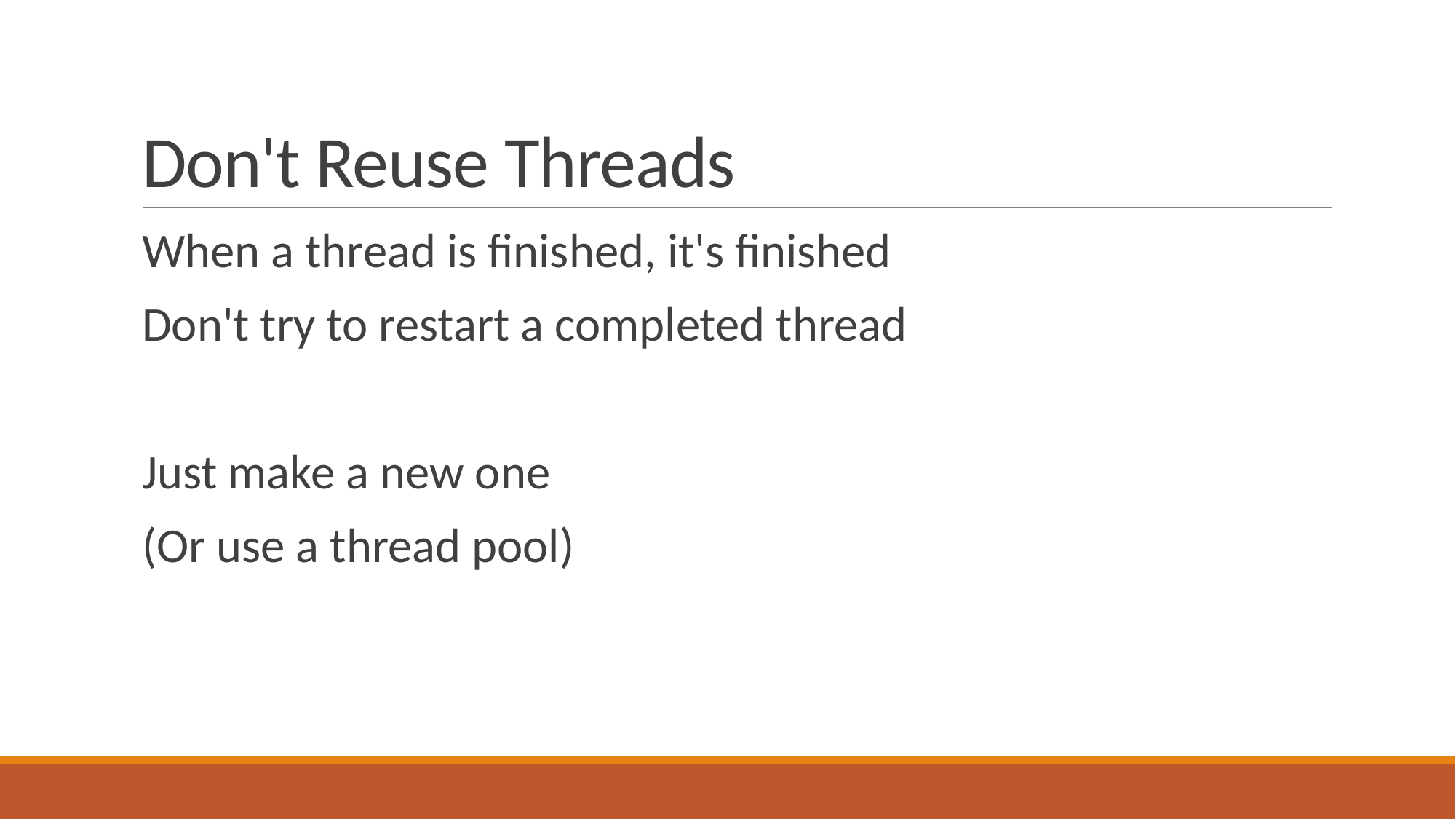

# Don't Reuse Threads
When a thread is finished, it's finished
Don't try to restart a completed thread

Just make a new one
(Or use a thread pool)